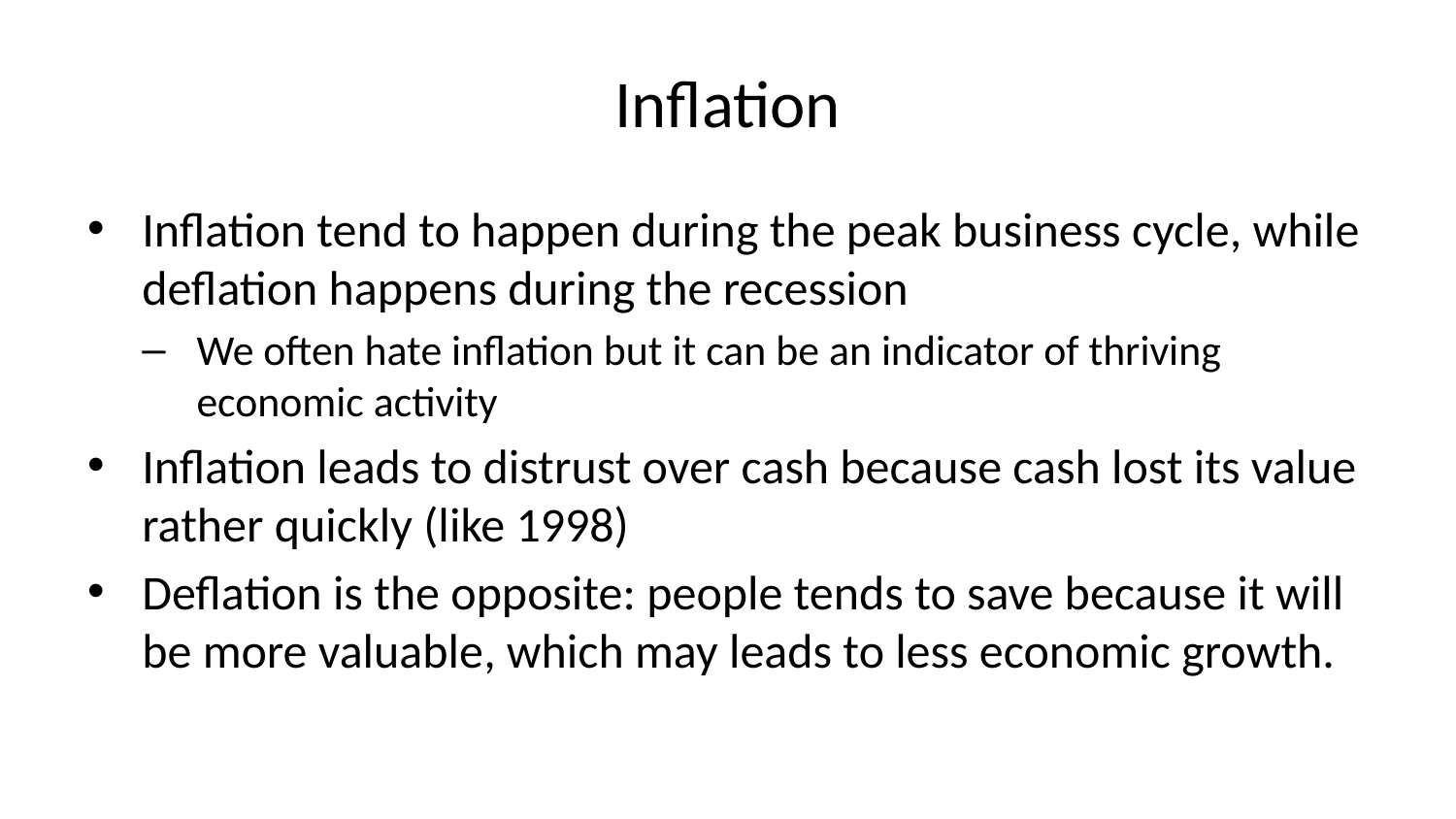

# Inflation
Inflation tend to happen during the peak business cycle, while deflation happens during the recession
We often hate inflation but it can be an indicator of thriving economic activity
Inflation leads to distrust over cash because cash lost its value rather quickly (like 1998)
Deflation is the opposite: people tends to save because it will be more valuable, which may leads to less economic growth.